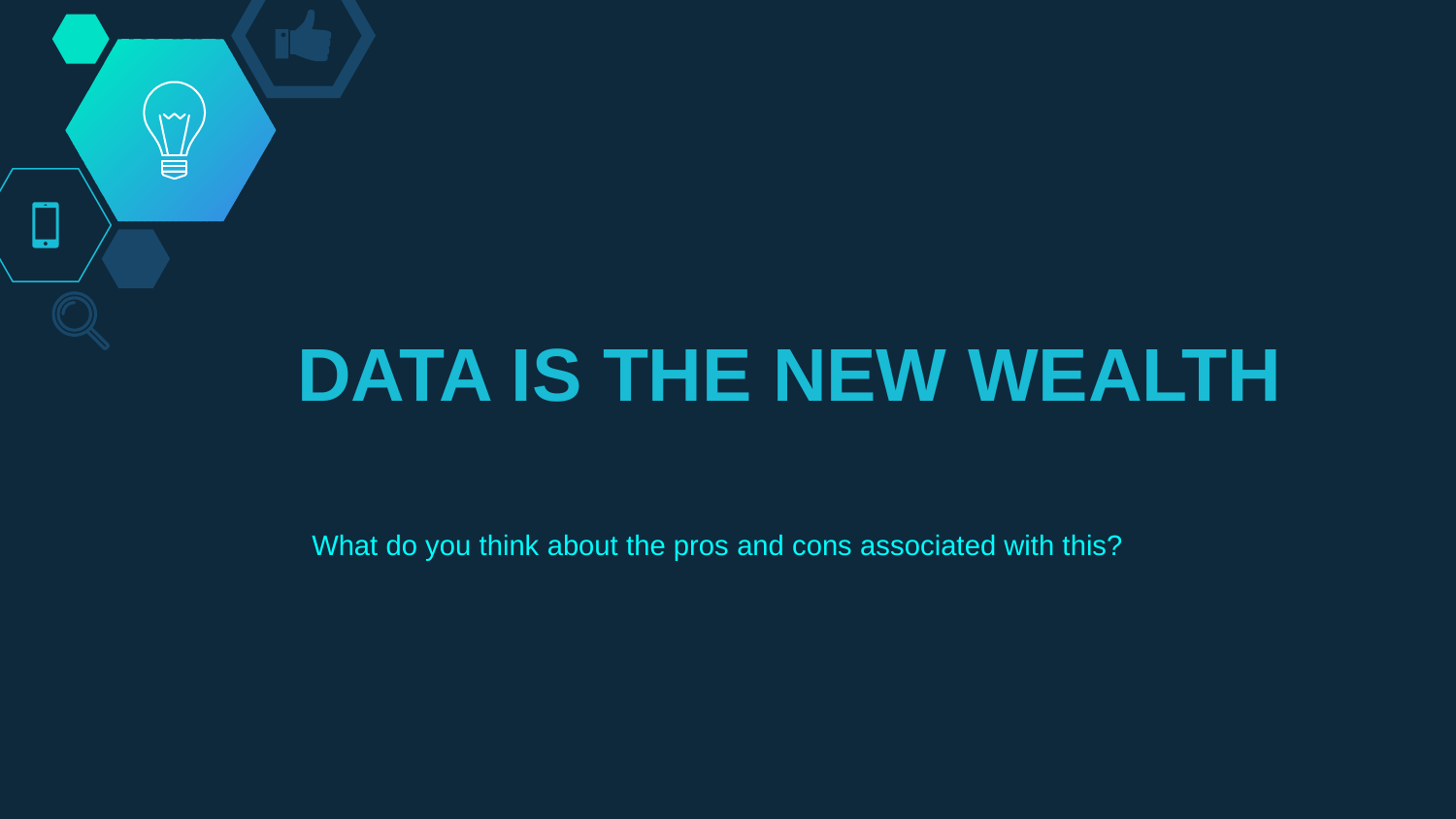

DATA IS THE NEW WEALTH
What do you think about the pros and cons associated with this?